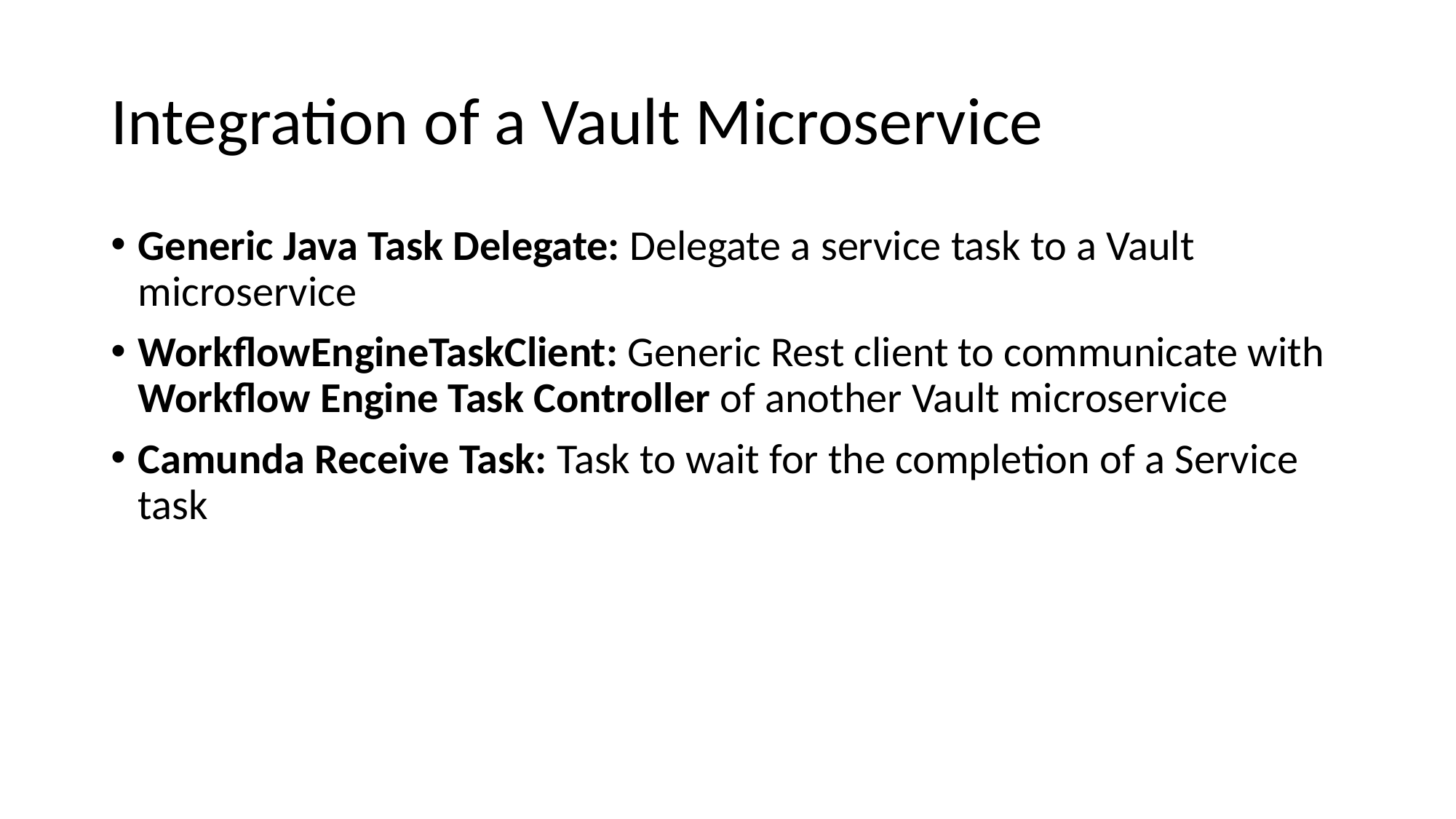

# Integration of a Vault Microservice
Generic Java Task Delegate: Delegate a service task to a Vault microservice
WorkflowEngineTaskClient: Generic Rest client to communicate with Workflow Engine Task Controller of another Vault microservice
Camunda Receive Task: Task to wait for the completion of a Service task